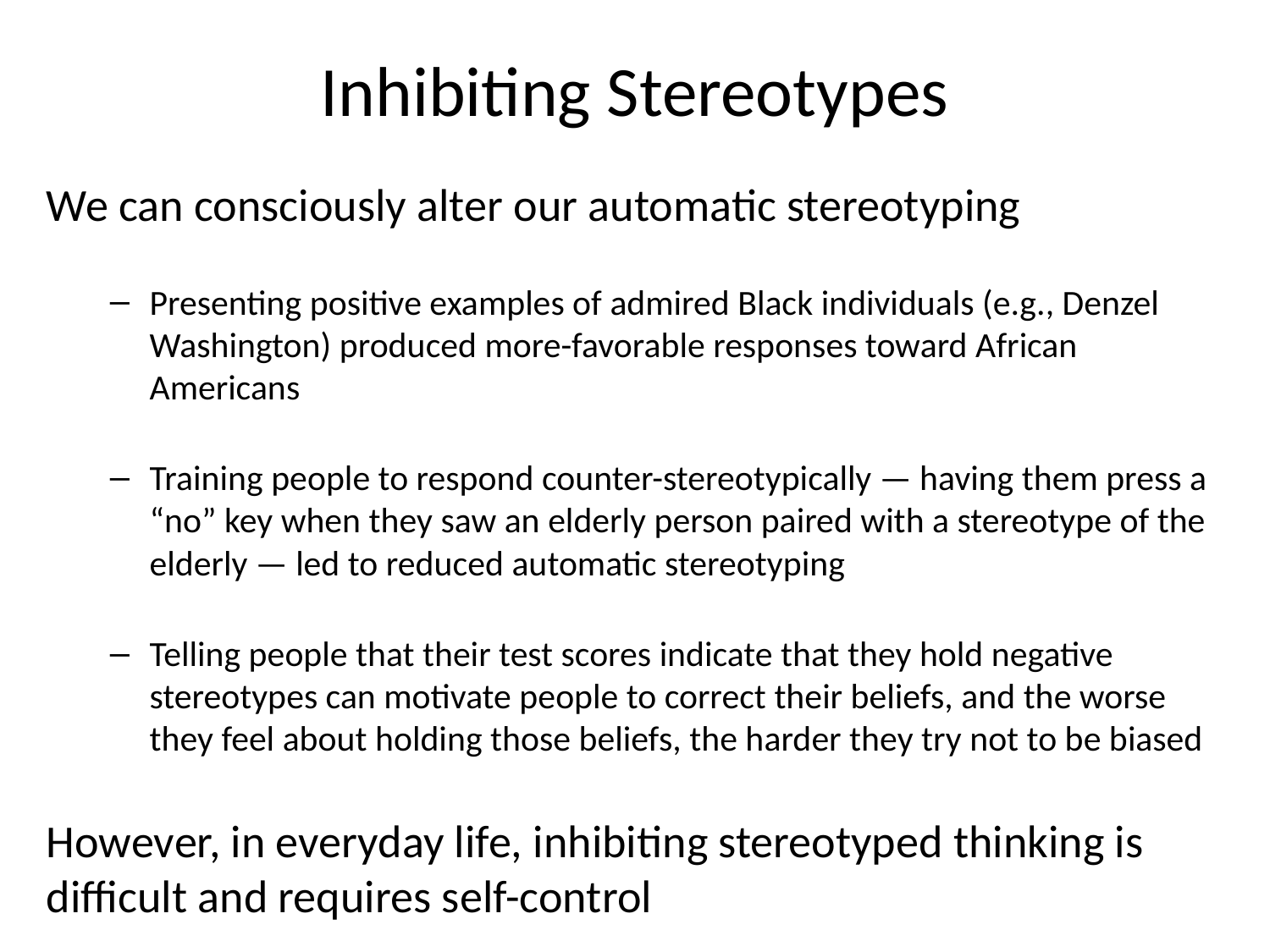

# Inhibiting Stereotypes
We can consciously alter our automatic stereotyping

Presenting positive examples of admired Black individuals (e.g., Denzel Washington) produced more-favorable responses toward African Americans

Training people to respond counter-stereotypically — having them press a “no” key when they saw an elderly person paired with a stereotype of the elderly — led to reduced automatic stereotyping

Telling people that their test scores indicate that they hold negative stereotypes can motivate people to correct their beliefs, and the worse they feel about holding those beliefs, the harder they try not to be biased

However, in everyday life, inhibiting stereotyped thinking is difficult and requires self-control